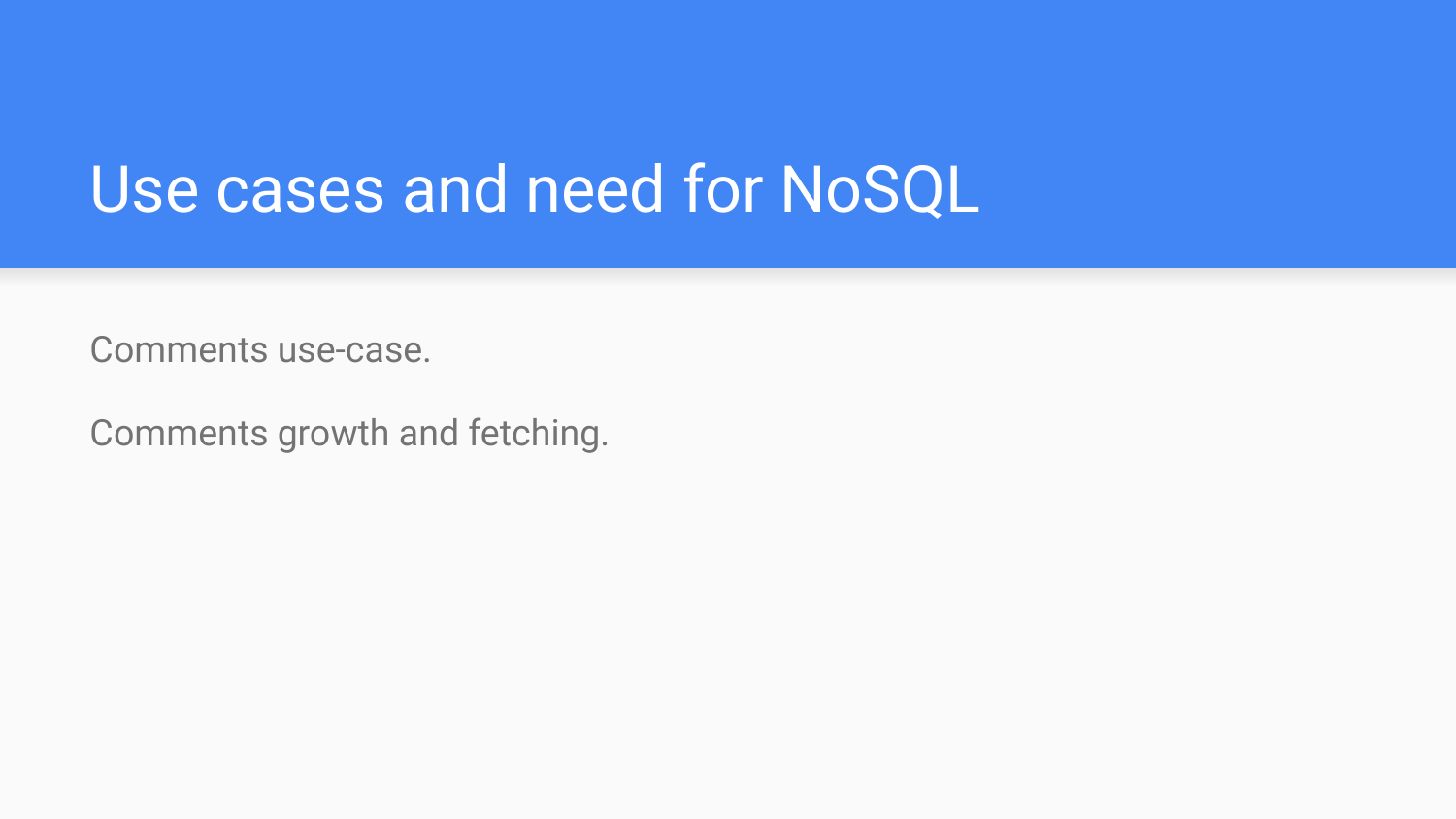

# Use cases and need for NoSQL
Comments use-case.
Comments growth and fetching.